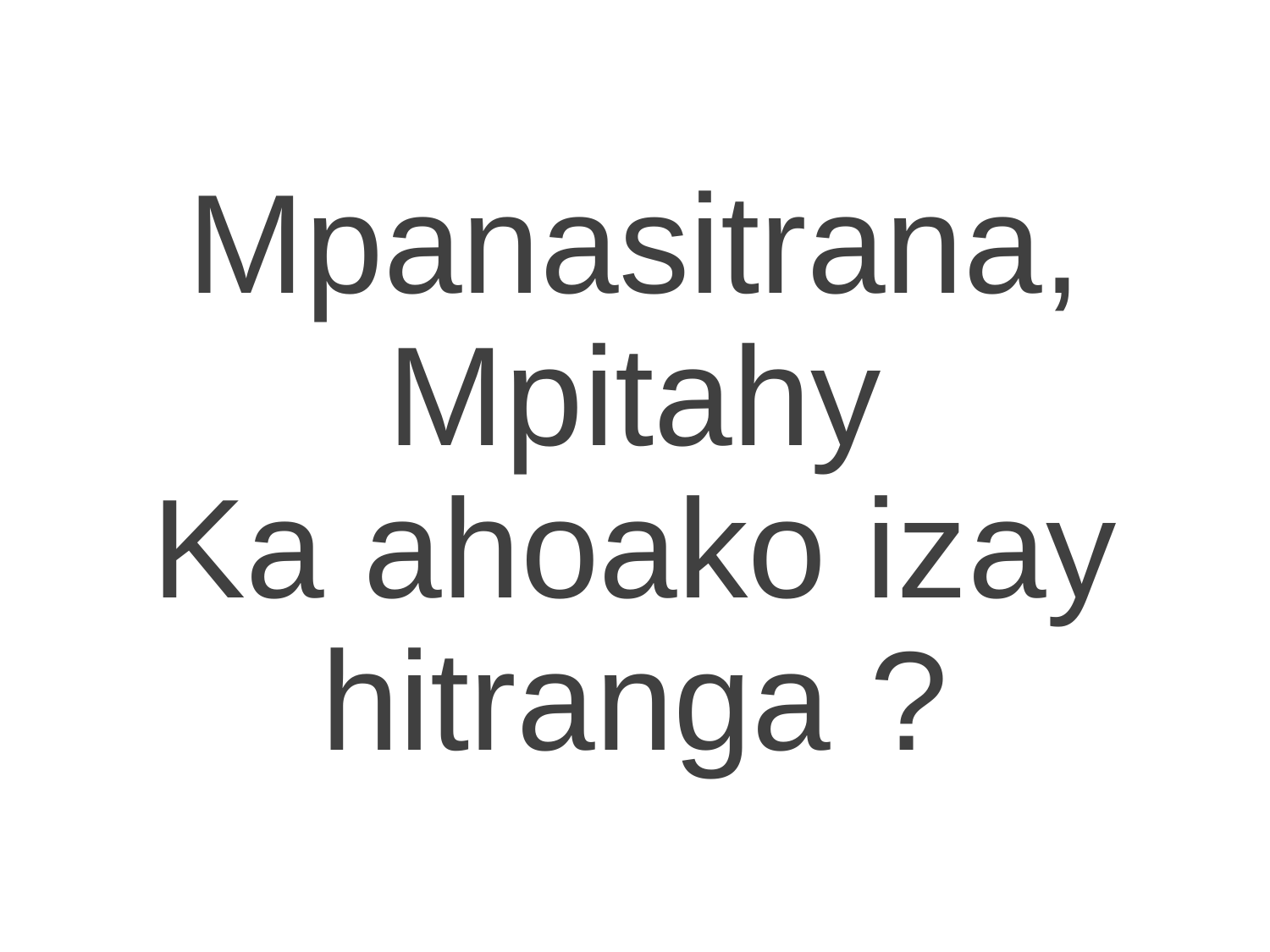

Mpanasitrana, Mpitahy
Ka ahoako izay hitranga ?